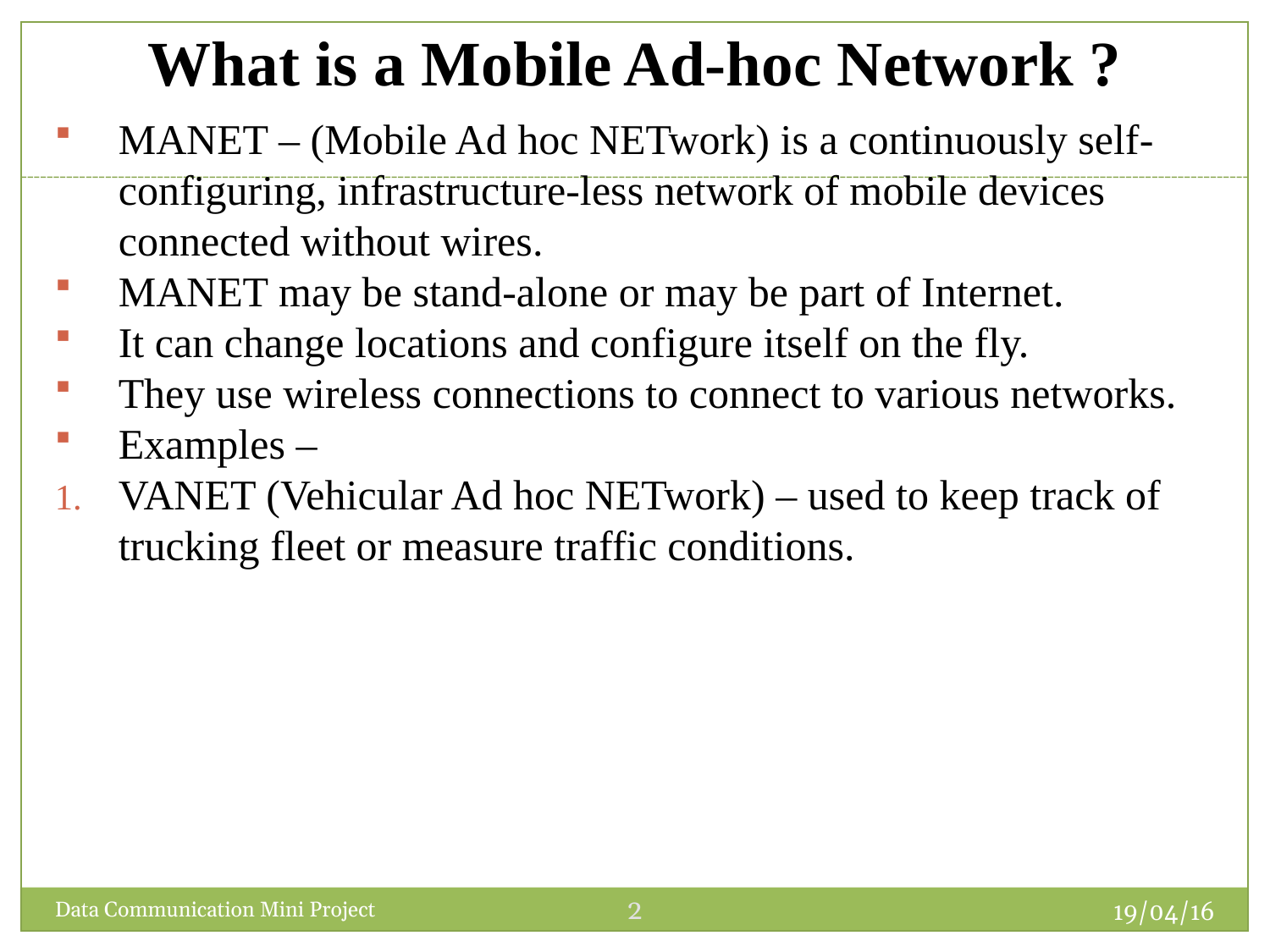

What is a Mobile Ad-hoc Network ?
MANET – (Mobile Ad hoc NETwork) is a continuously self-configuring, infrastructure-less network of mobile devices connected without wires.
MANET may be stand-alone or may be part of Internet.
It can change locations and configure itself on the fly.
They use wireless connections to connect to various networks.
Examples –
VANET (Vehicular Ad hoc NETwork) – used to keep track of trucking fleet or measure traffic conditions.
2
19/04/16
Data Communication Mini Project